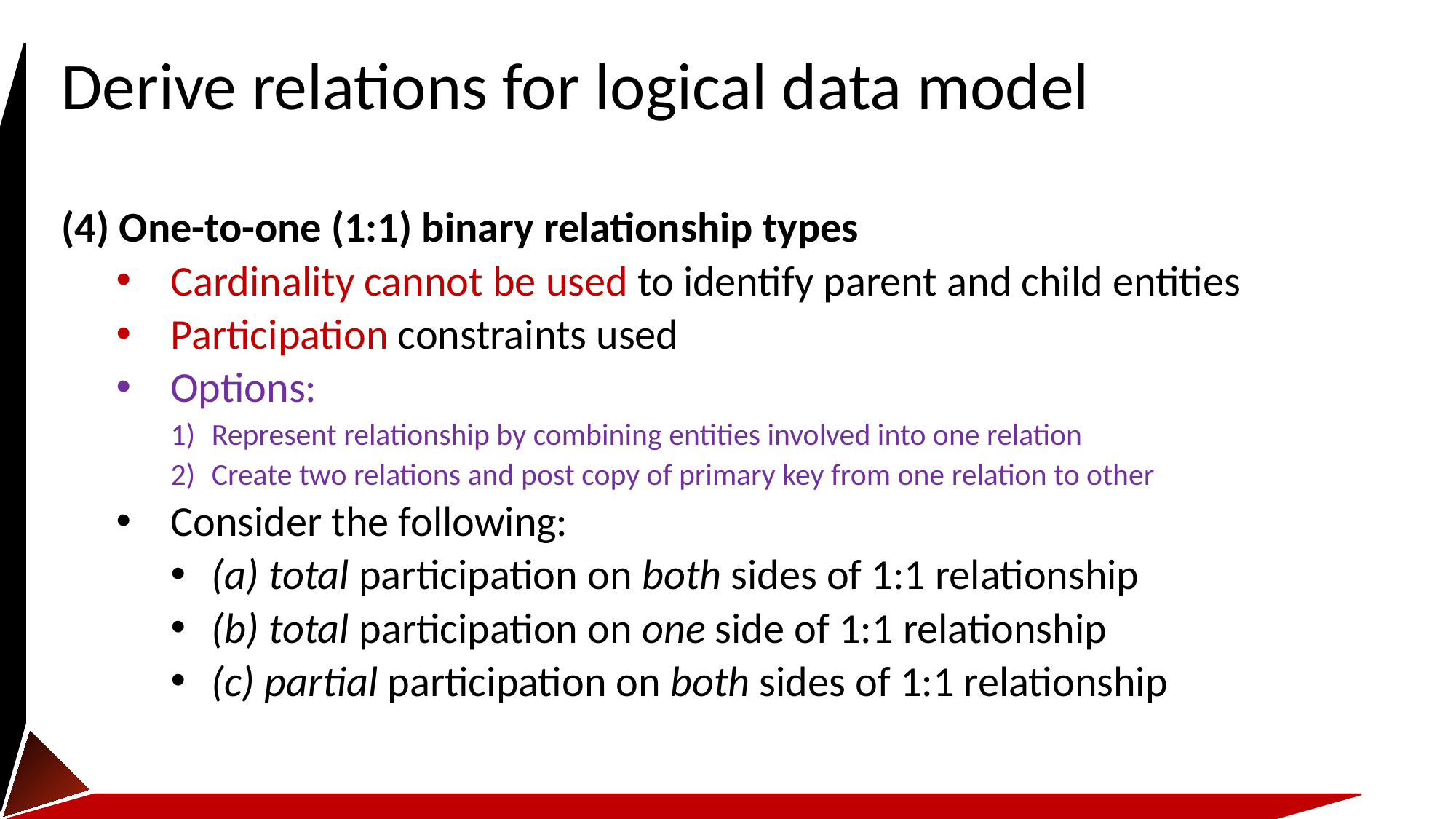

# Derive relations for logical data model
(4) One-to-one (1:1) binary relationship types
Cardinality cannot be used to identify parent and child entities
Participation constraints used
Options:
Represent relationship by combining entities involved into one relation
Create two relations and post copy of primary key from one relation to other
Consider the following:
(a) total participation on both sides of 1:1 relationship
(b) total participation on one side of 1:1 relationship
(c) partial participation on both sides of 1:1 relationship